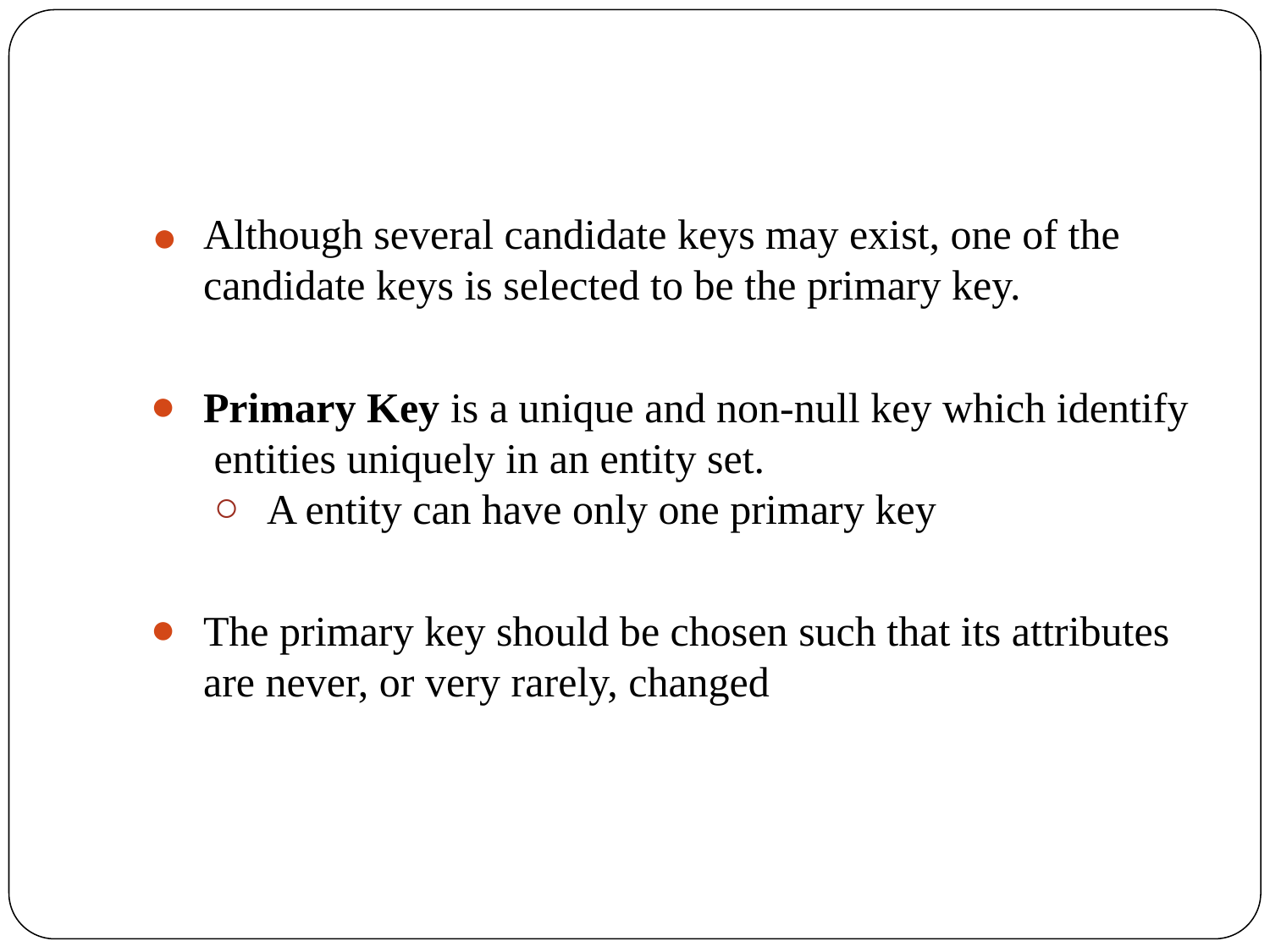

Although several candidate keys may exist, one of the candidate keys is selected to be the primary key.

Primary Key is a unique and non-null key which identify  entities uniquely in an entity set.
A entity can have only one primary key

The primary key should be chosen such that its attributes are never, or very rarely, changed